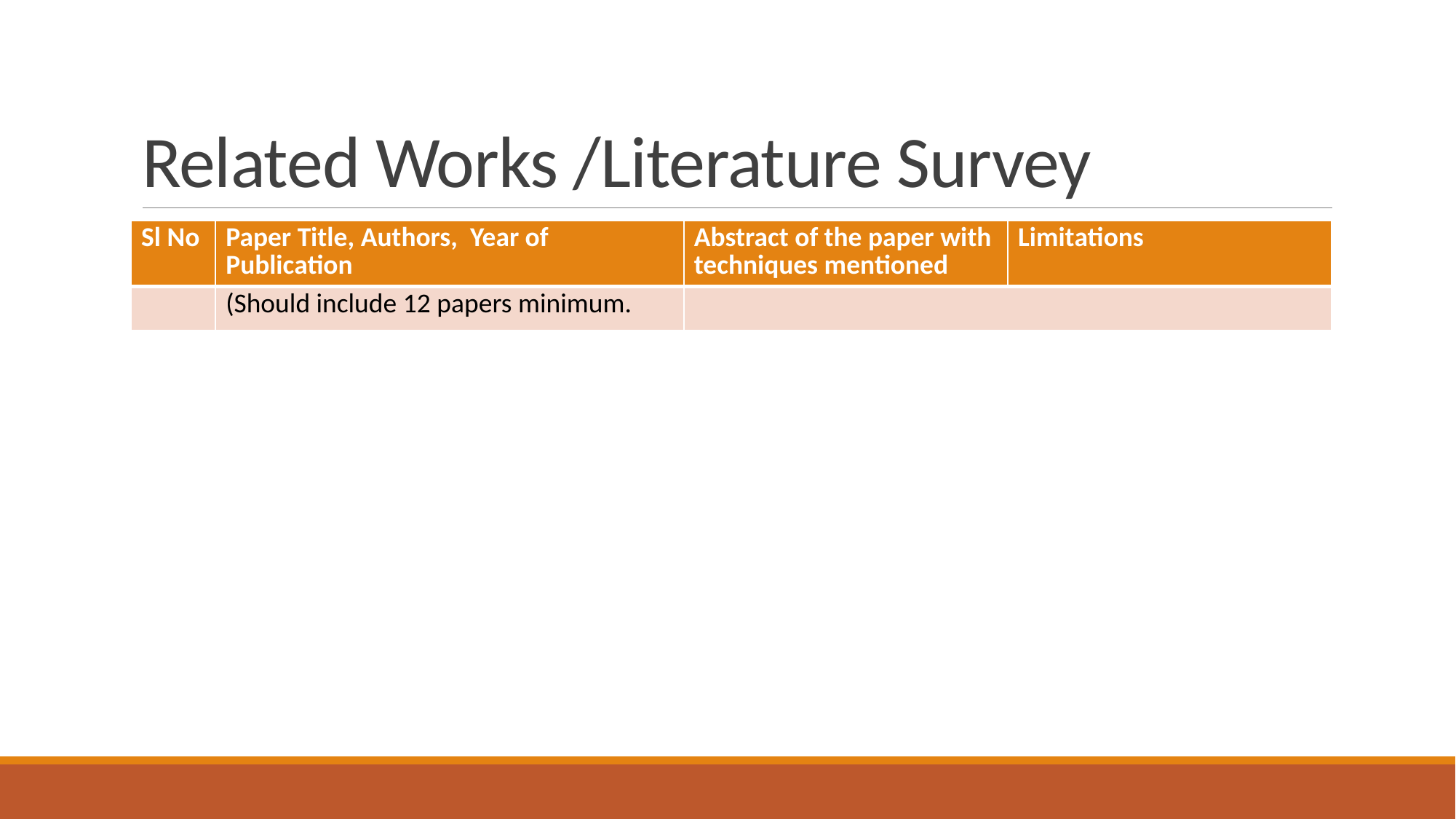

# Related Works /Literature Survey
| Sl No | Paper Title, Authors, Year of Publication | Abstract of the paper with techniques mentioned | Limitations |
| --- | --- | --- | --- |
|  | (Should include 12 papers minimum. |  |  |